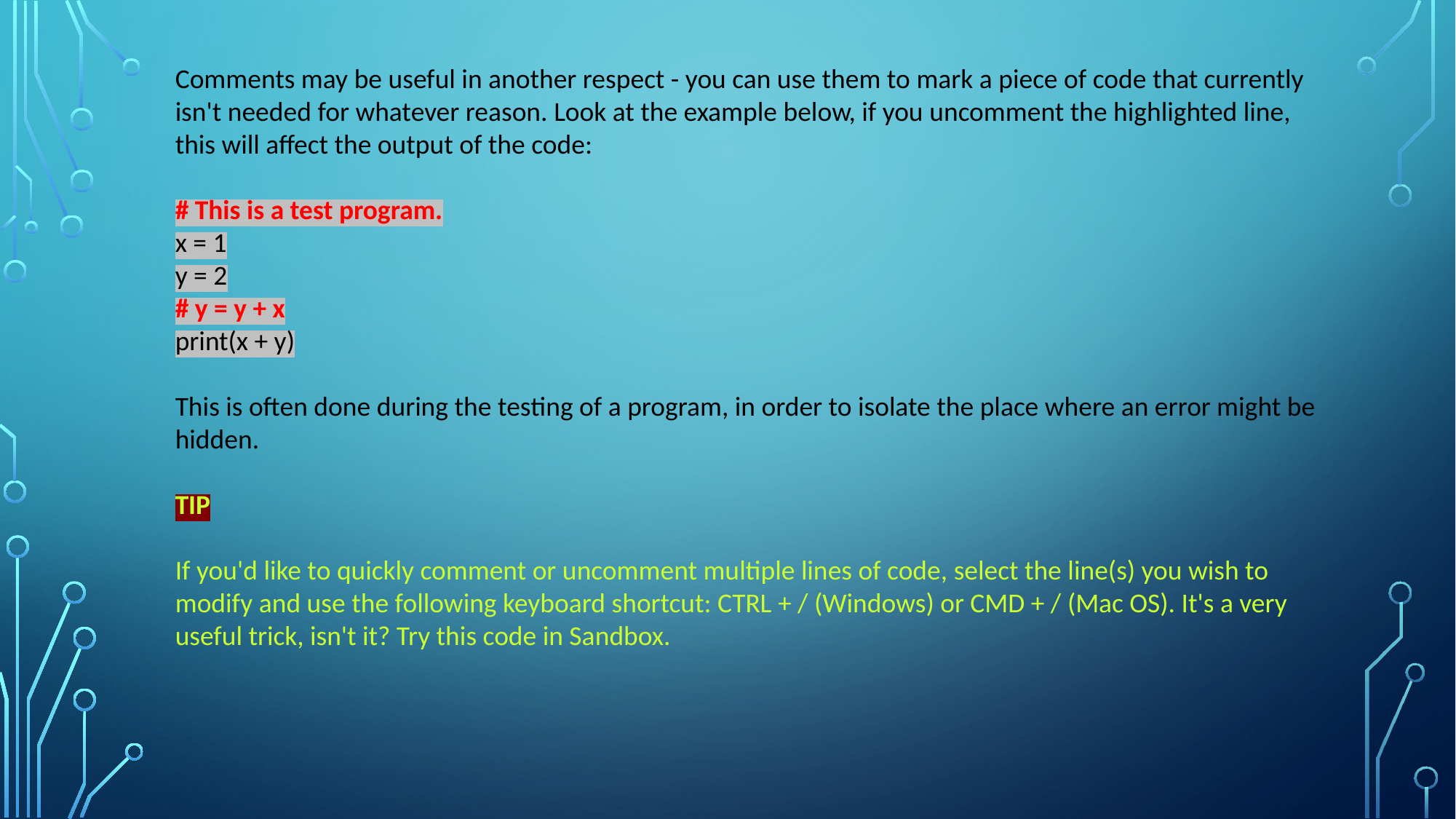

Comments may be useful in another respect - you can use them to mark a piece of code that currently isn't needed for whatever reason. Look at the example below, if you uncomment the highlighted line, this will affect the output of the code:

# This is a test program.
x = 1
y = 2
# y = y + x
print(x + y)

This is often done during the testing of a program, in order to isolate the place where an error might be hidden.

TIP

If you'd like to quickly comment or uncomment multiple lines of code, select the line(s) you wish to modify and use the following keyboard shortcut: CTRL + / (Windows) or CMD + / (Mac OS). It's a very useful trick, isn't it? Try this code in Sandbox.